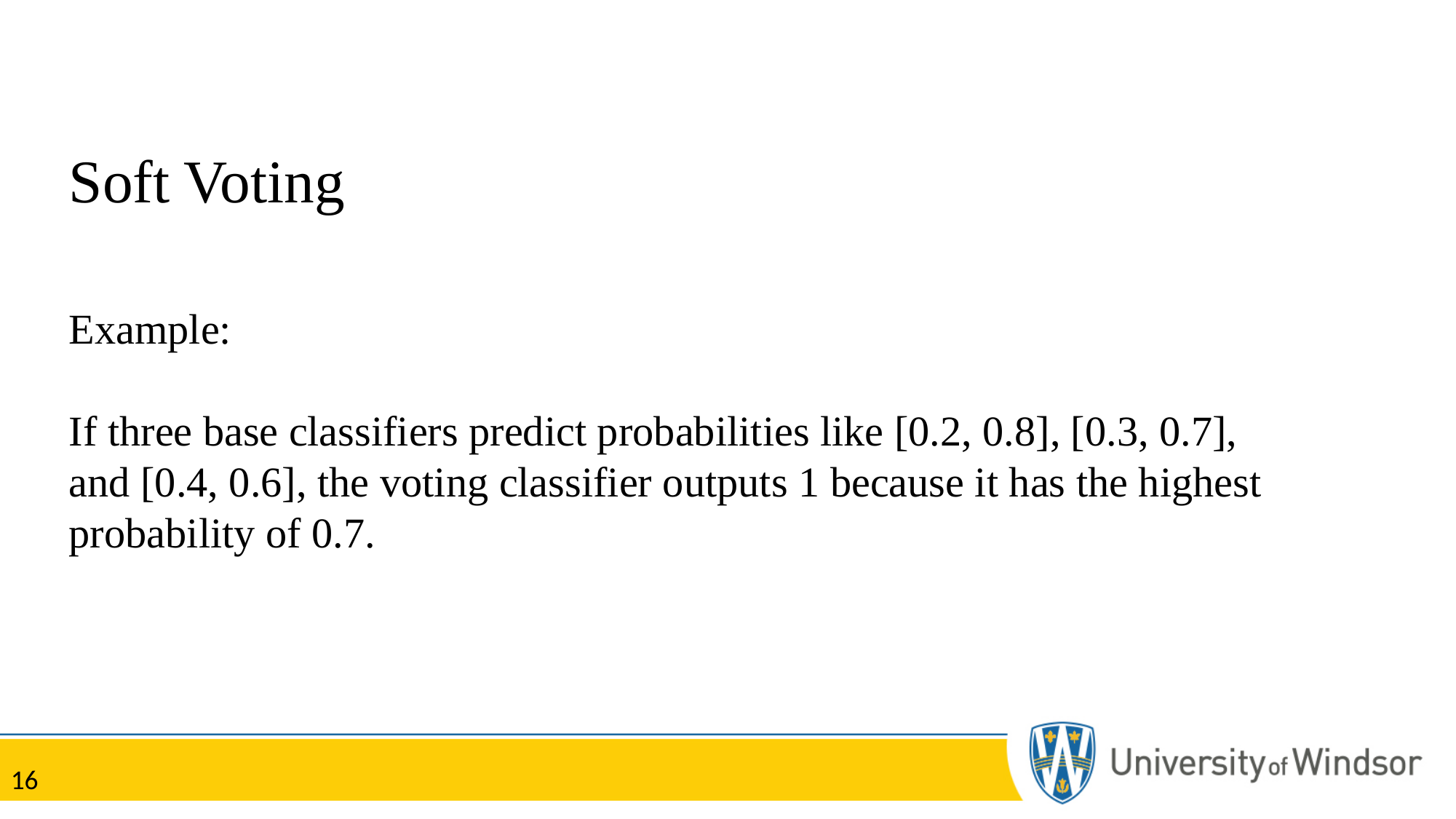

Soft Voting

Example:

If three base classifiers predict probabilities like [0.2, 0.8], [0.3, 0.7], and [0.4, 0.6], the voting classifier outputs 1 because it has the highest probability of 0.7.

16